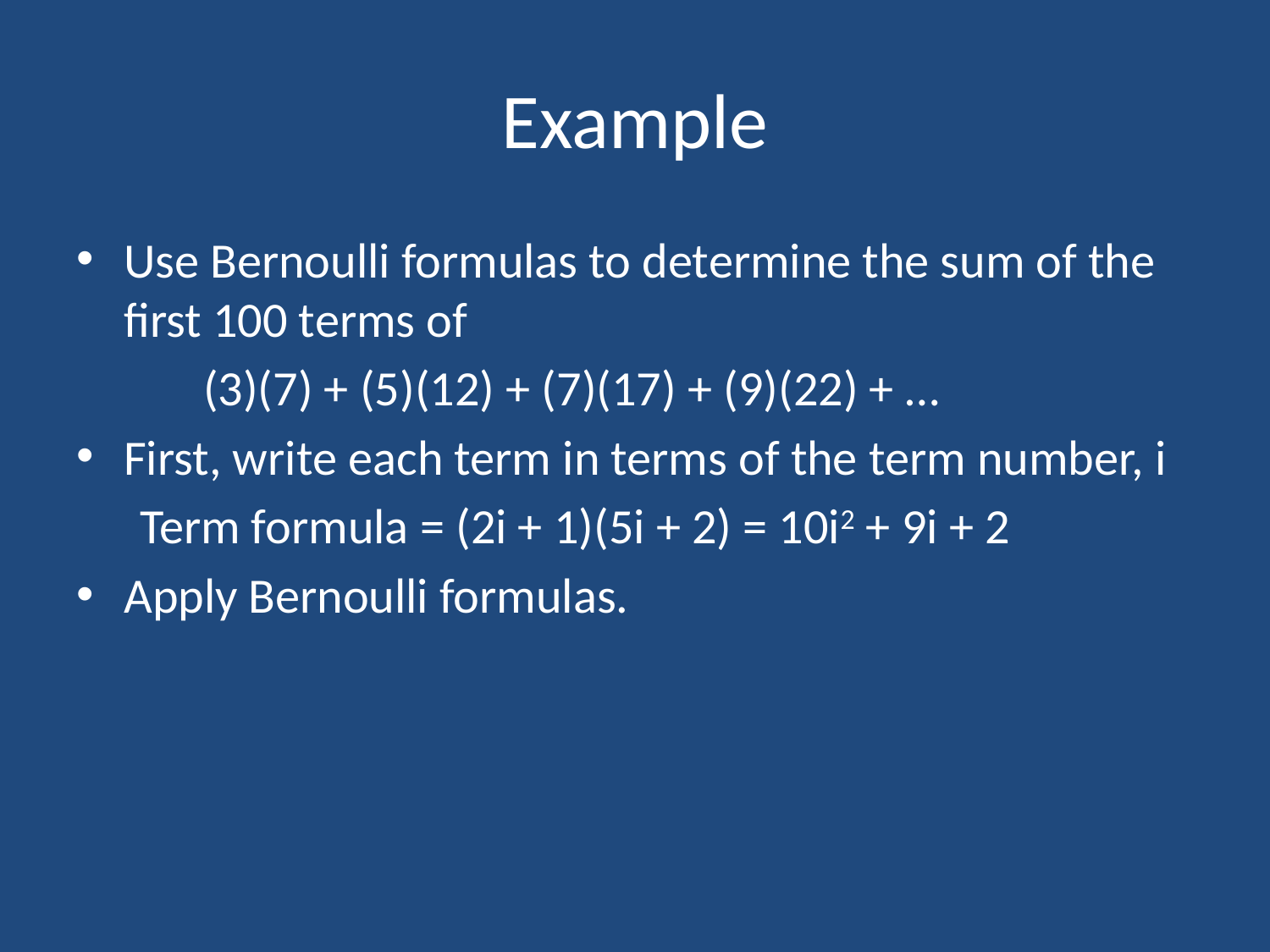

# Example
Use Bernoulli formulas to determine the sum of the first 100 terms of
	(3)(7) + (5)(12) + (7)(17) + (9)(22) + …
First, write each term in terms of the term number, i
Term formula = (2i + 1)(5i + 2) = 10i2 + 9i + 2
Apply Bernoulli formulas.